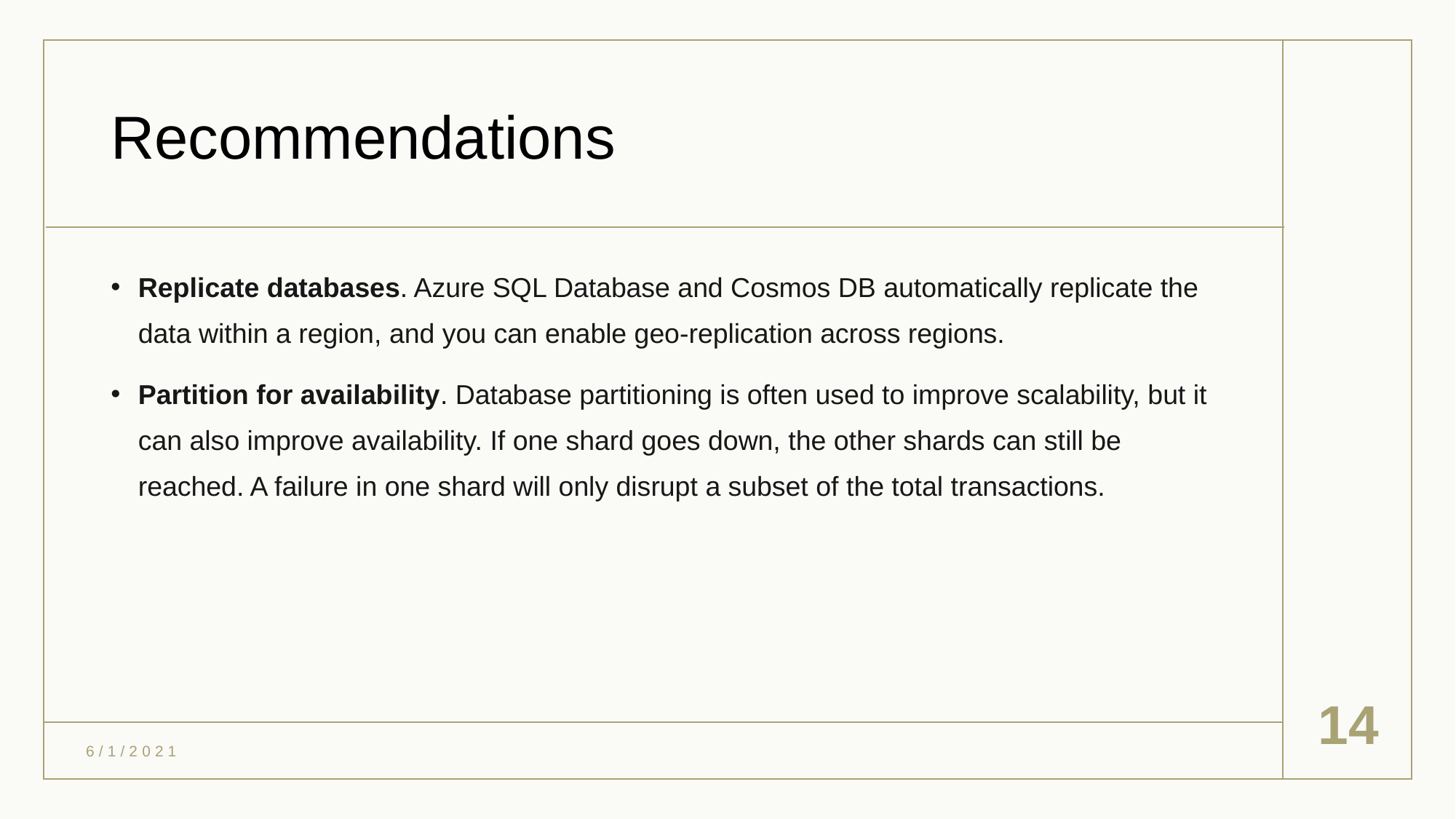

# Recommendations
Replicate databases. Azure SQL Database and Cosmos DB automatically replicate the data within a region, and you can enable geo-replication across regions.
Partition for availability. Database partitioning is often used to improve scalability, but it can also improve availability. If one shard goes down, the other shards can still be reached. A failure in one shard will only disrupt a subset of the total transactions.

14
6/1/2021